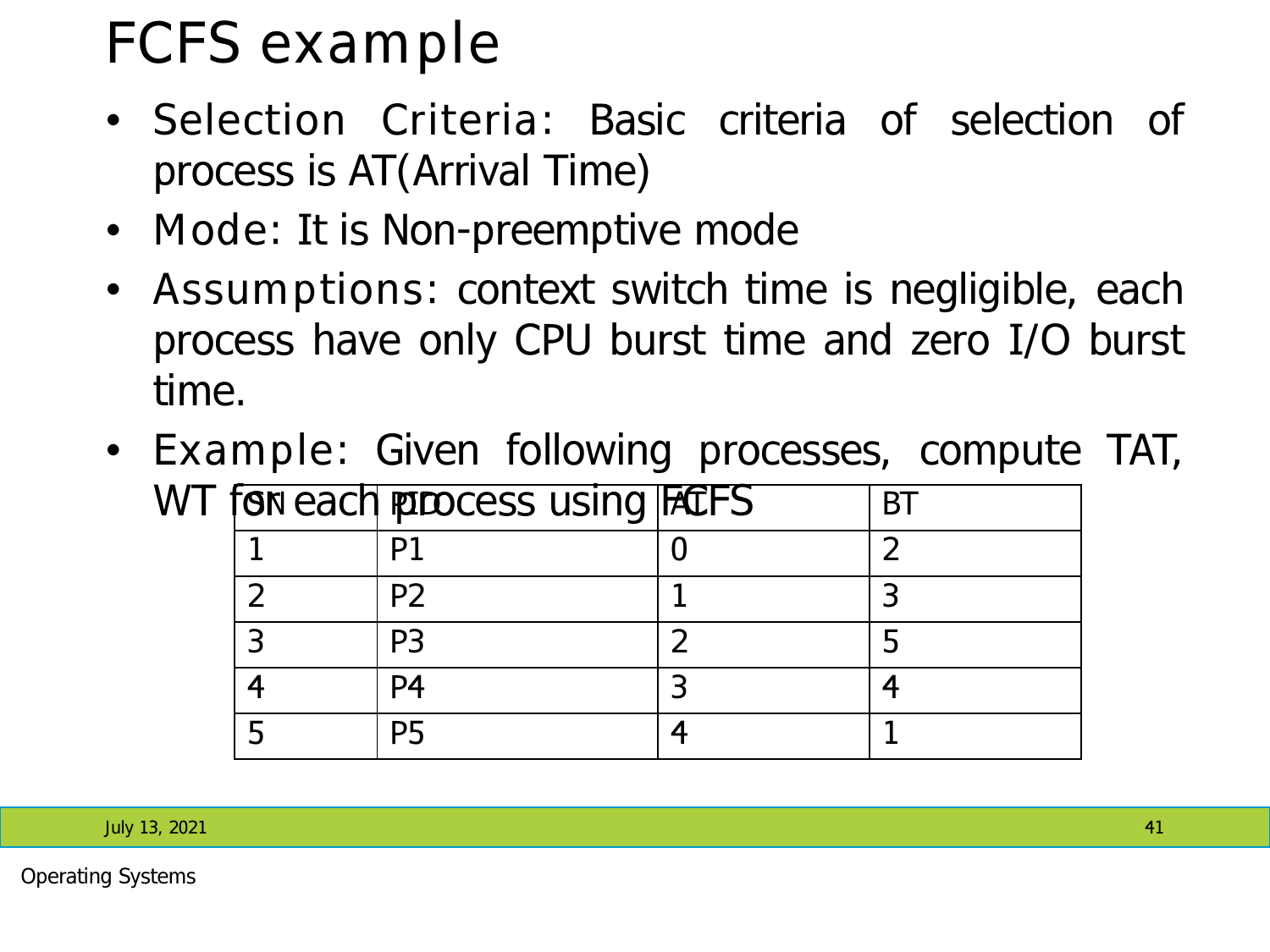

# FCFS example
Selection Criteria: Basic criteria of selection of process is AT(Arrival Time)
Mode: It is Non-preemptive mode
Assumptions: context switch time is negligible, each process have only CPU burst time and zero I/O burst time.
Example: Given following processes, compute TAT, WT for each process using FCFS

| SN | PID | AT | BT |
| --- | --- | --- | --- |
| 1 | P1 | 0 | 2 |
| 2 | P2 | 1 | 3 |
| 3 | P3 | 2 | 5 |
| 4 | P4 | 3 | 4 |
| 5 | P5 | 4 | 1 |
July 13, 2021
41
Operating Systems